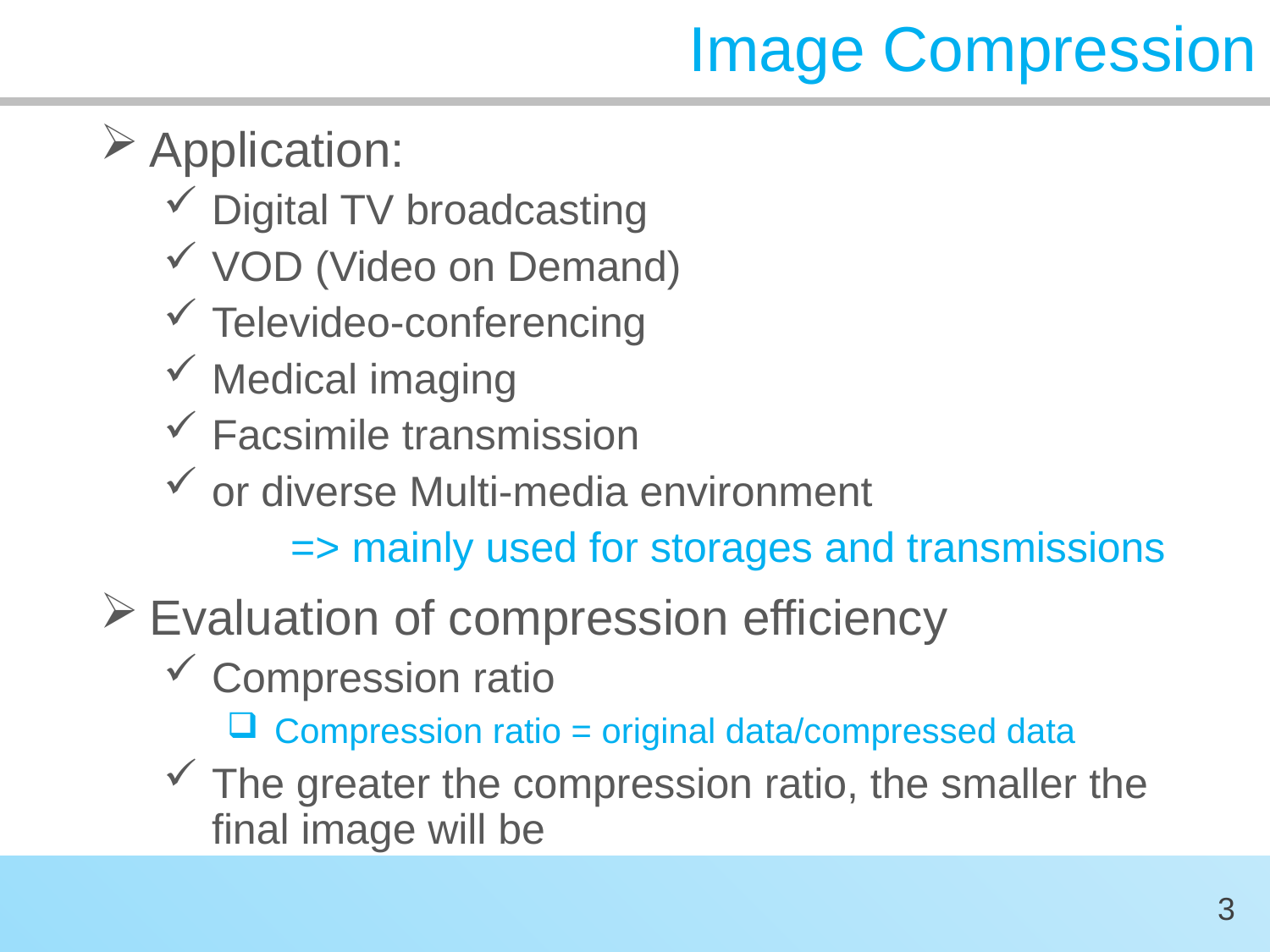

# Image Compression
Application:
Digital TV broadcasting
VOD (Video on Demand)
Televideo-conferencing
Medical imaging
Facsimile transmission
or diverse Multi-media environment
	=> mainly used for storages and transmissions
Evaluation of compression efficiency
Compression ratio
Compression ratio = original data/compressed data
The greater the compression ratio, the smaller the final image will be
3